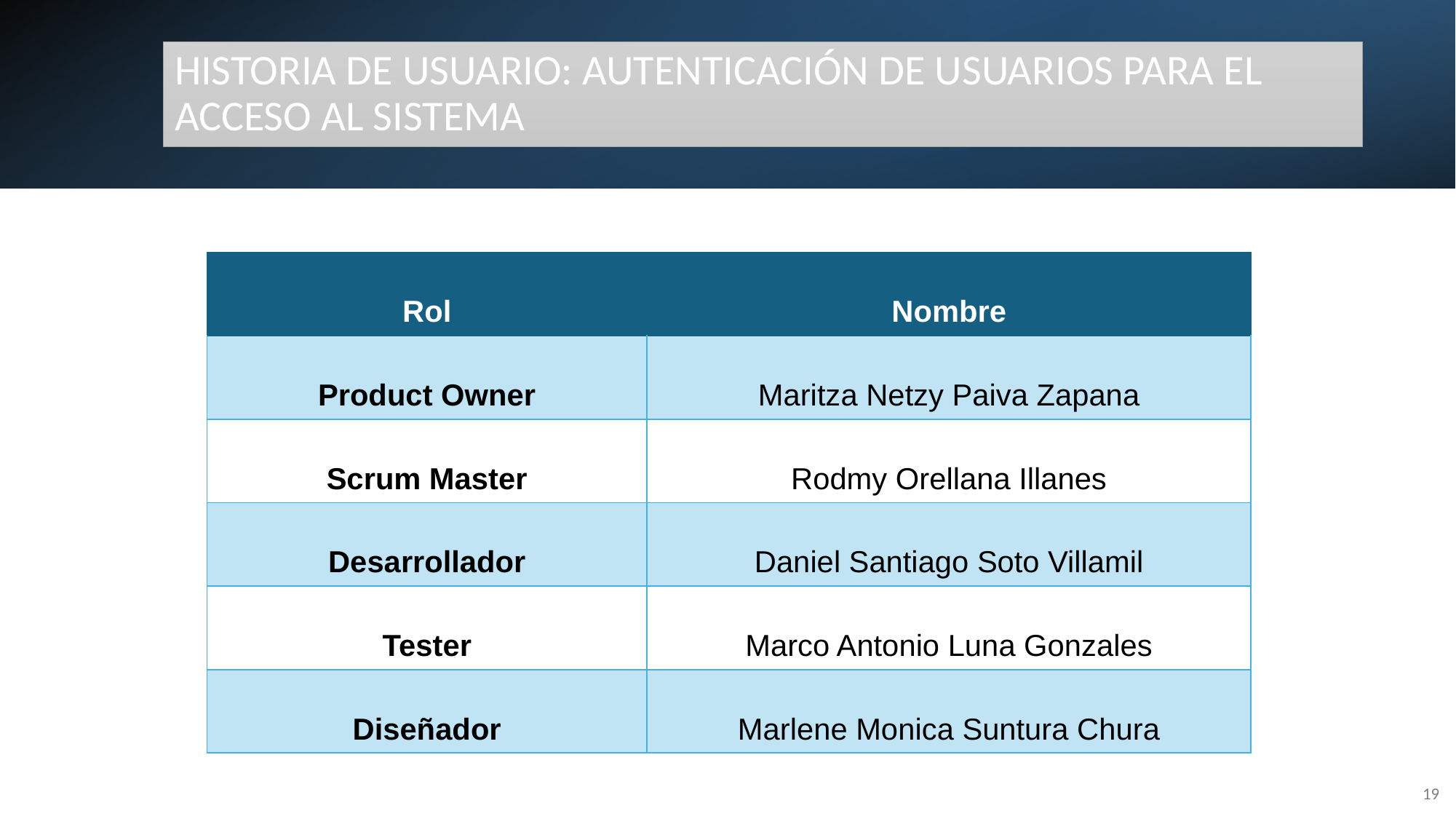

HISTORIA DE USUARIO: AUTENTICACIÓN DE USUARIOS PARA EL ACCESO AL SISTEMA
| Rol | Nombre |
| --- | --- |
| Product Owner | Maritza Netzy Paiva Zapana |
| Scrum Master | Rodmy Orellana Illanes |
| Desarrollador | Daniel Santiago Soto Villamil |
| Tester | Marco Antonio Luna Gonzales |
| Diseñador | Marlene Monica Suntura Chura |
19